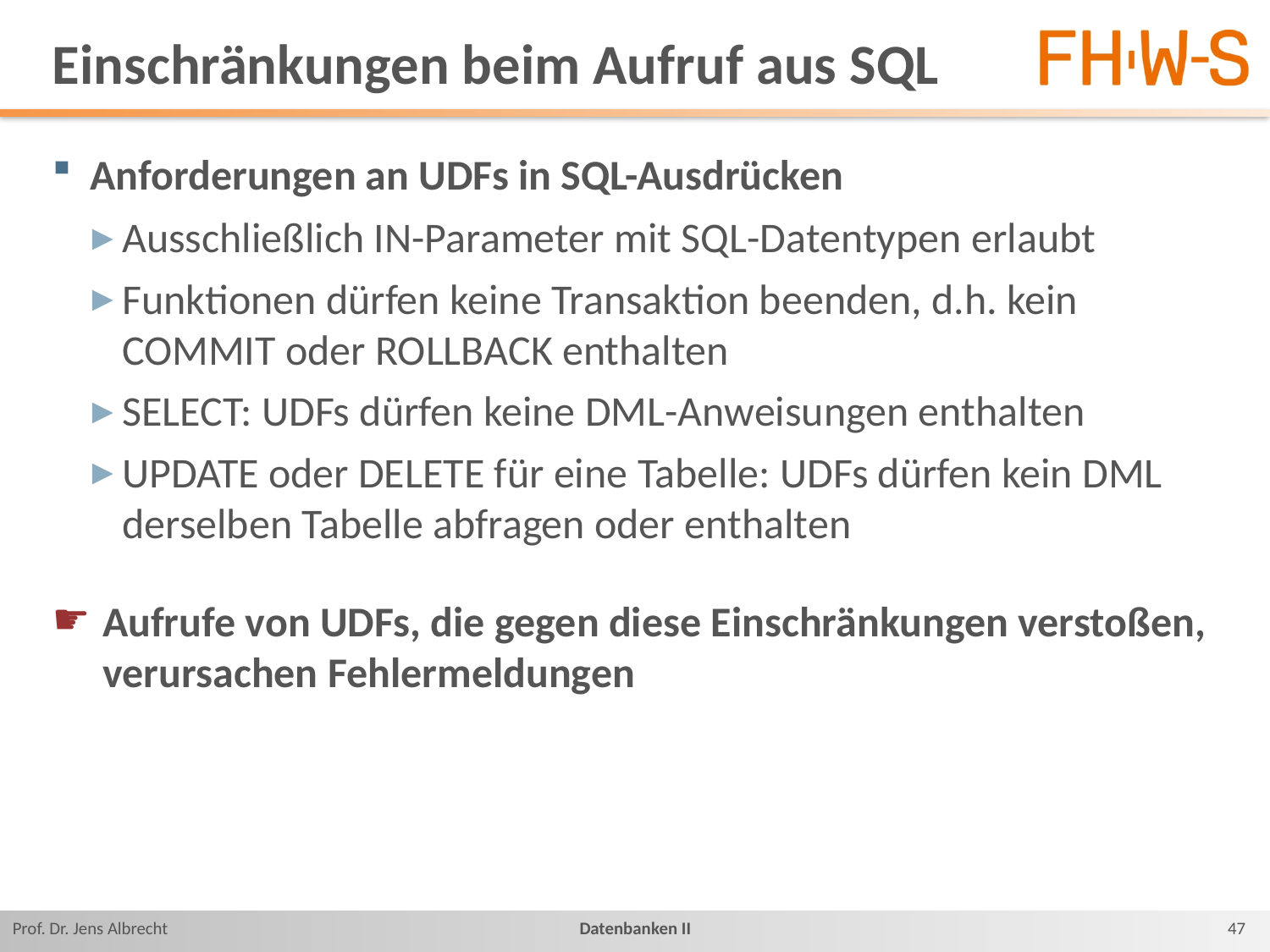

# Einschränkungen beim Aufruf aus SQL
Anforderungen an UDFs in SQL-Ausdrücken
Ausschließlich IN-Parameter mit SQL-Datentypen erlaubt
Funktionen dürfen keine Transaktion beenden, d.h. kein COMMIT oder ROLLBACK enthalten
SELECT: UDFs dürfen keine DML-Anweisungen enthalten
UPDATE oder DELETE für eine Tabelle: UDFs dürfen kein DML  derselben Tabelle abfragen oder enthalten
Aufrufe von UDFs, die gegen diese Einschränkungen verstoßen, verursachen Fehlermeldungen